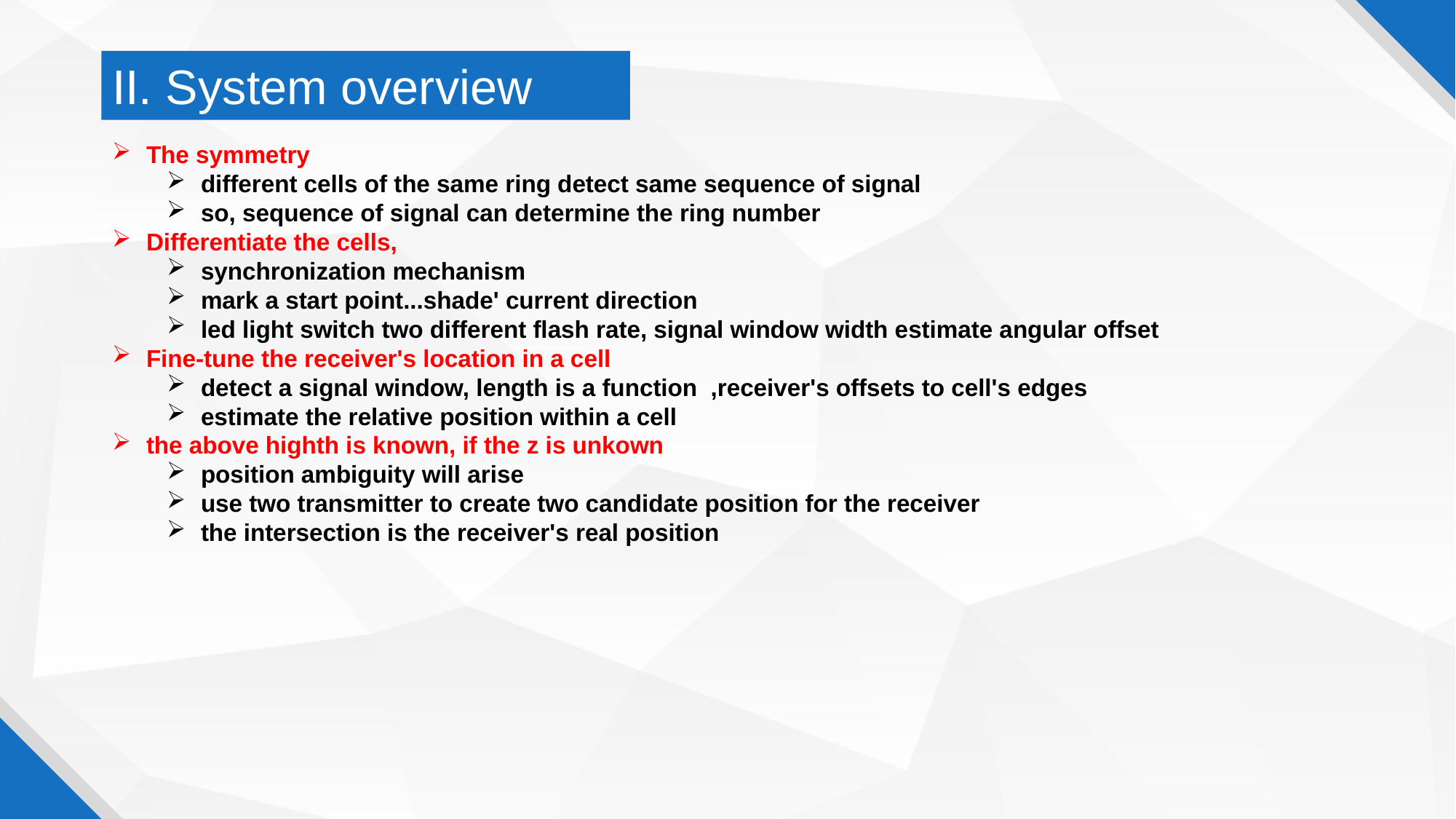

II. System overview
The symmetry
different cells of the same ring detect same sequence of signal
so, sequence of signal can determine the ring number
Differentiate the cells,
synchronization mechanism
mark a start point...shade' current direction
led light switch two different flash rate, signal window width estimate angular offset
Fine-tune the receiver's location in a cell
detect a signal window, length is a function  ,receiver's offsets to cell's edges
estimate the relative position within a cell
the above highth is known, if the z is unkown
position ambiguity will arise
use two transmitter to create two candidate position for the receiver
the intersection is the receiver's real position